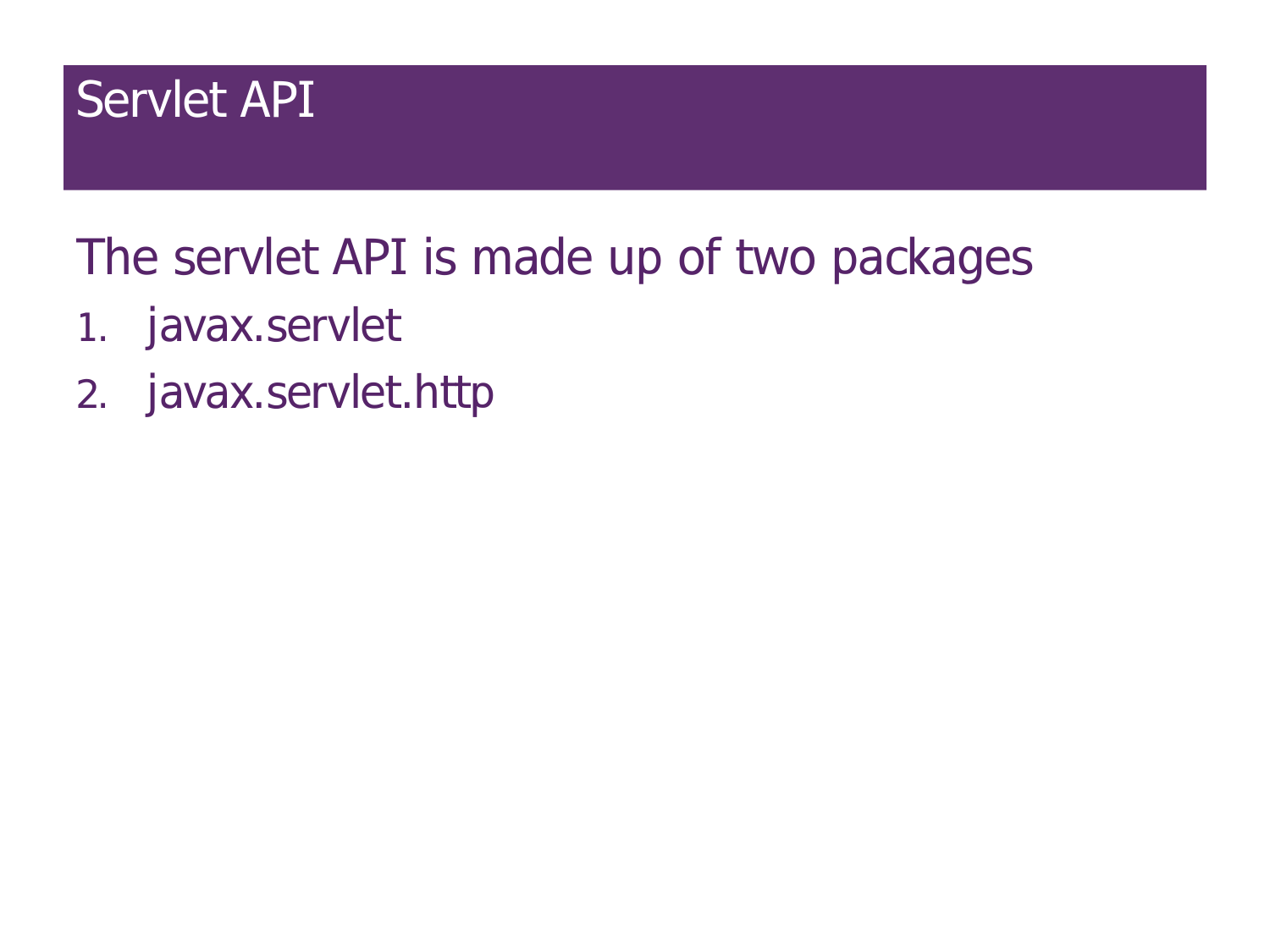

# Servlet API
The servlet API is made up of two packages
javax.servlet
javax.servlet.http
12